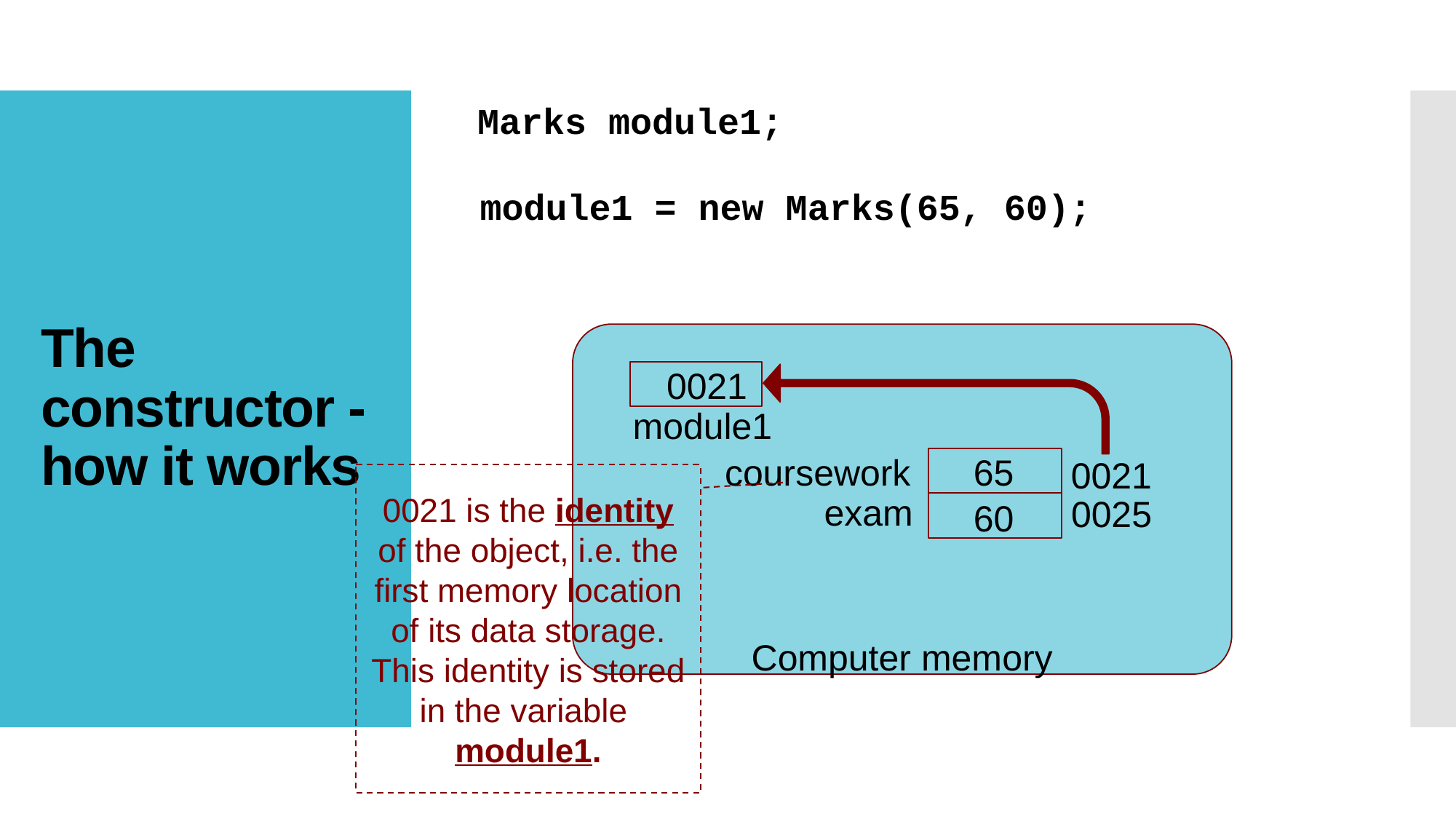

Marks module1;
# The constructor - how it works
module1 = new Marks(65, 60);

0021

module1
coursework
65
0021

0021 is the identity of the object, i.e. the first memory location of its data storage. This identity is stored in the variable  module1.
exam
0025
60

Computer memory